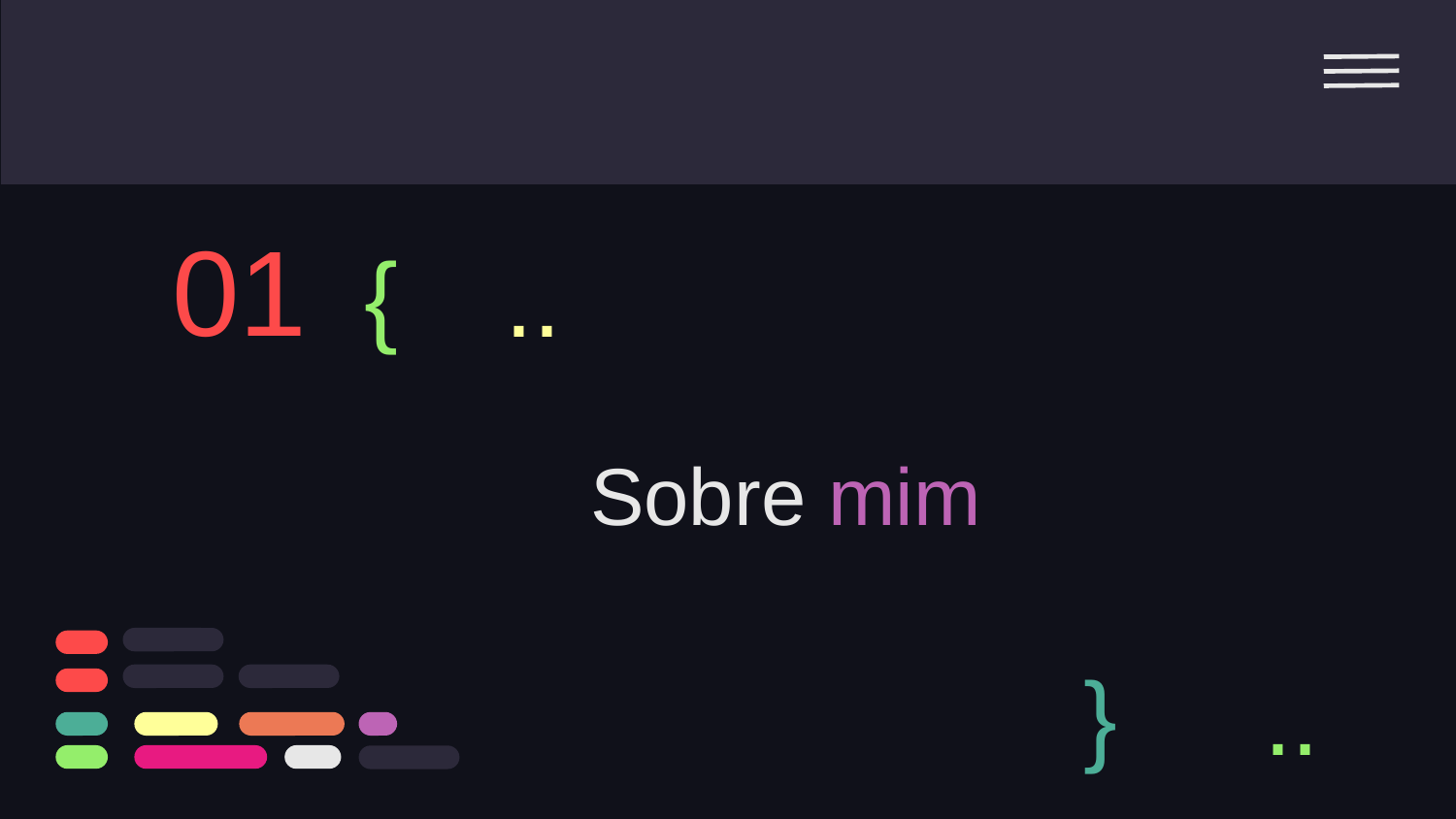

01
{
..
# Sobre mim

}
..